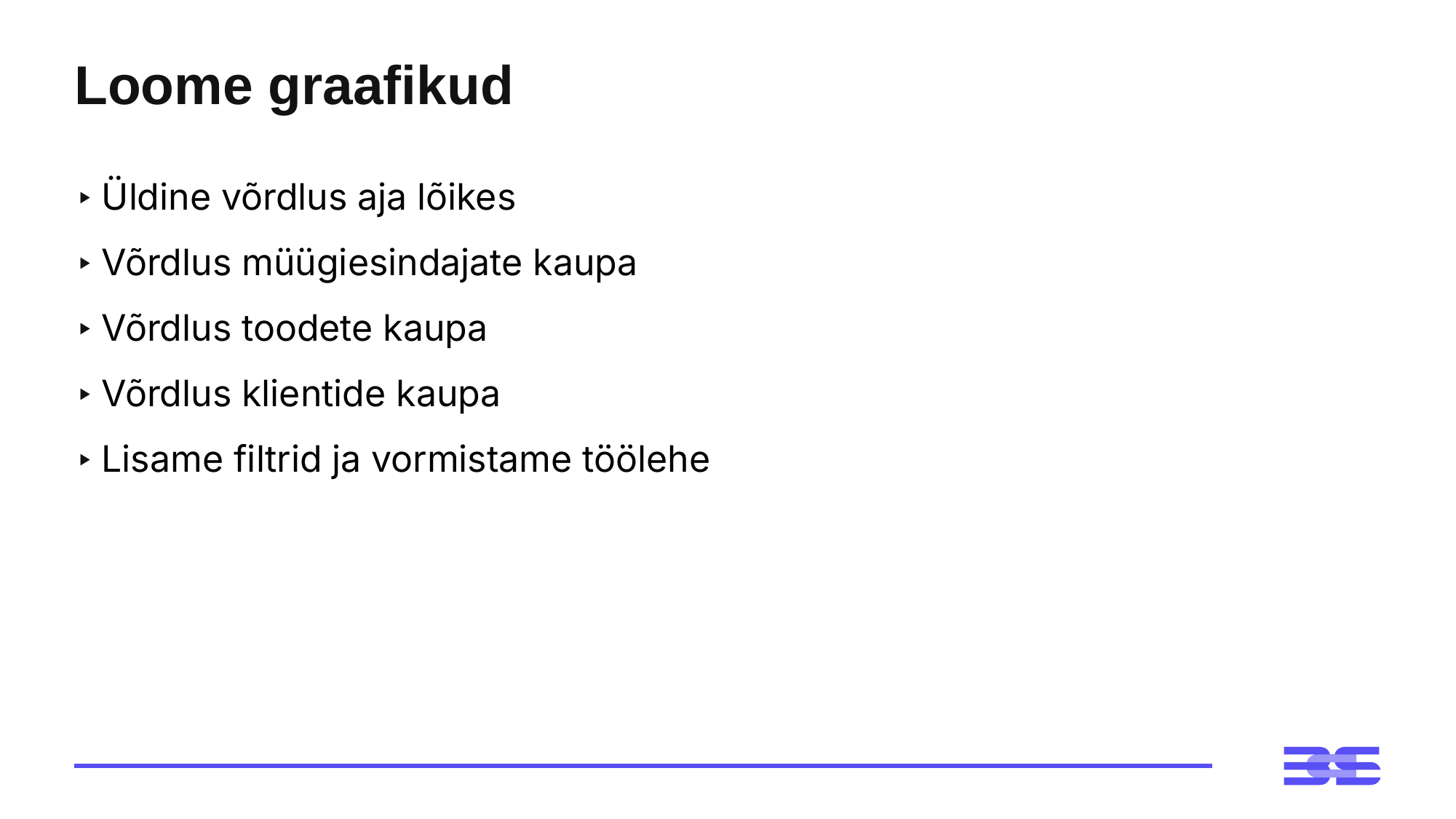

# Loome graafikud
Üldine võrdlus aja lõikes
Võrdlus müügiesindajate kaupa
Võrdlus toodete kaupa
Võrdlus klientide kaupa
Lisame filtrid ja vormistame töölehe